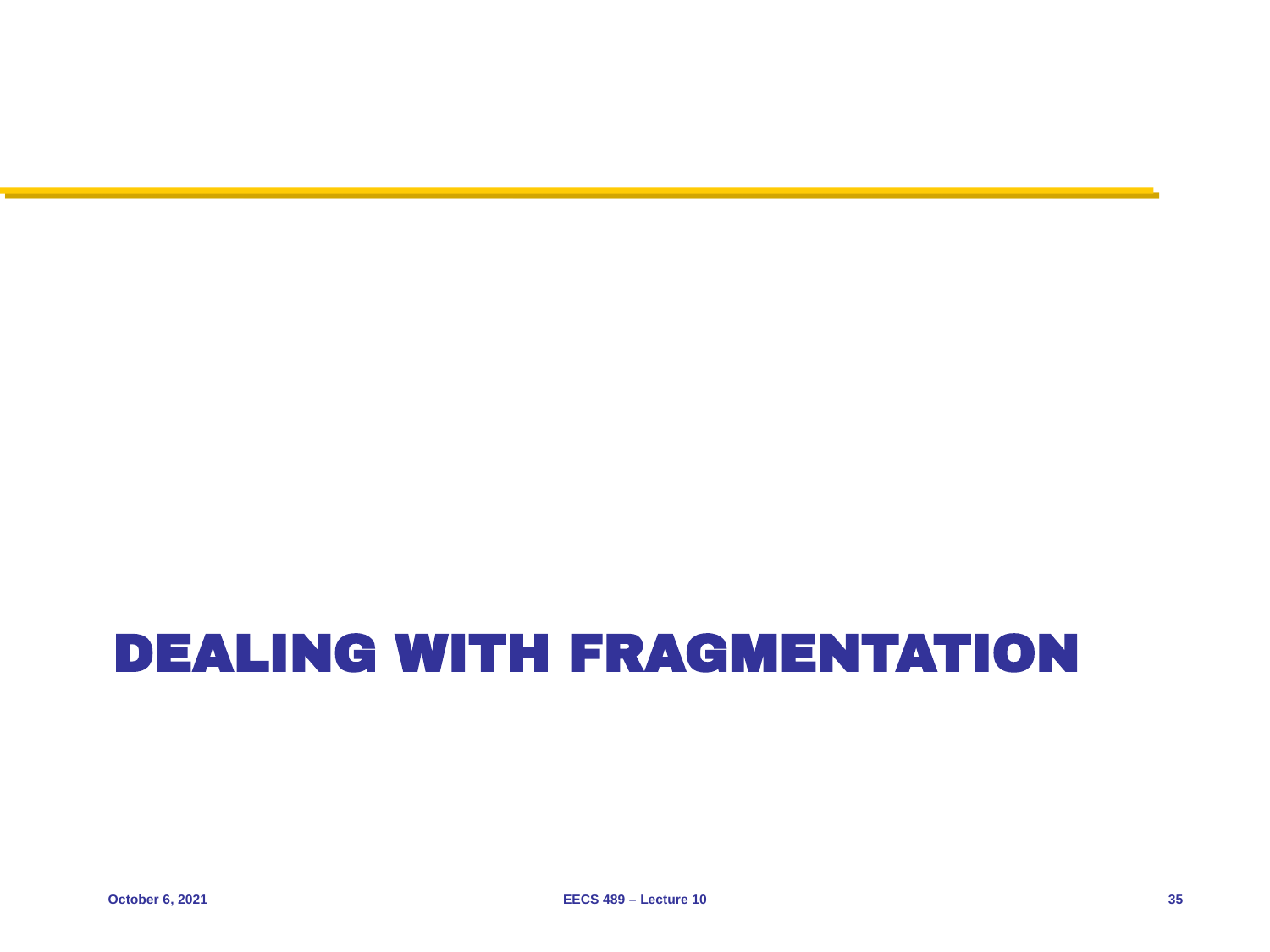

# Dealing with fragmentation
October 6, 2021
EECS 489 – Lecture 10
35